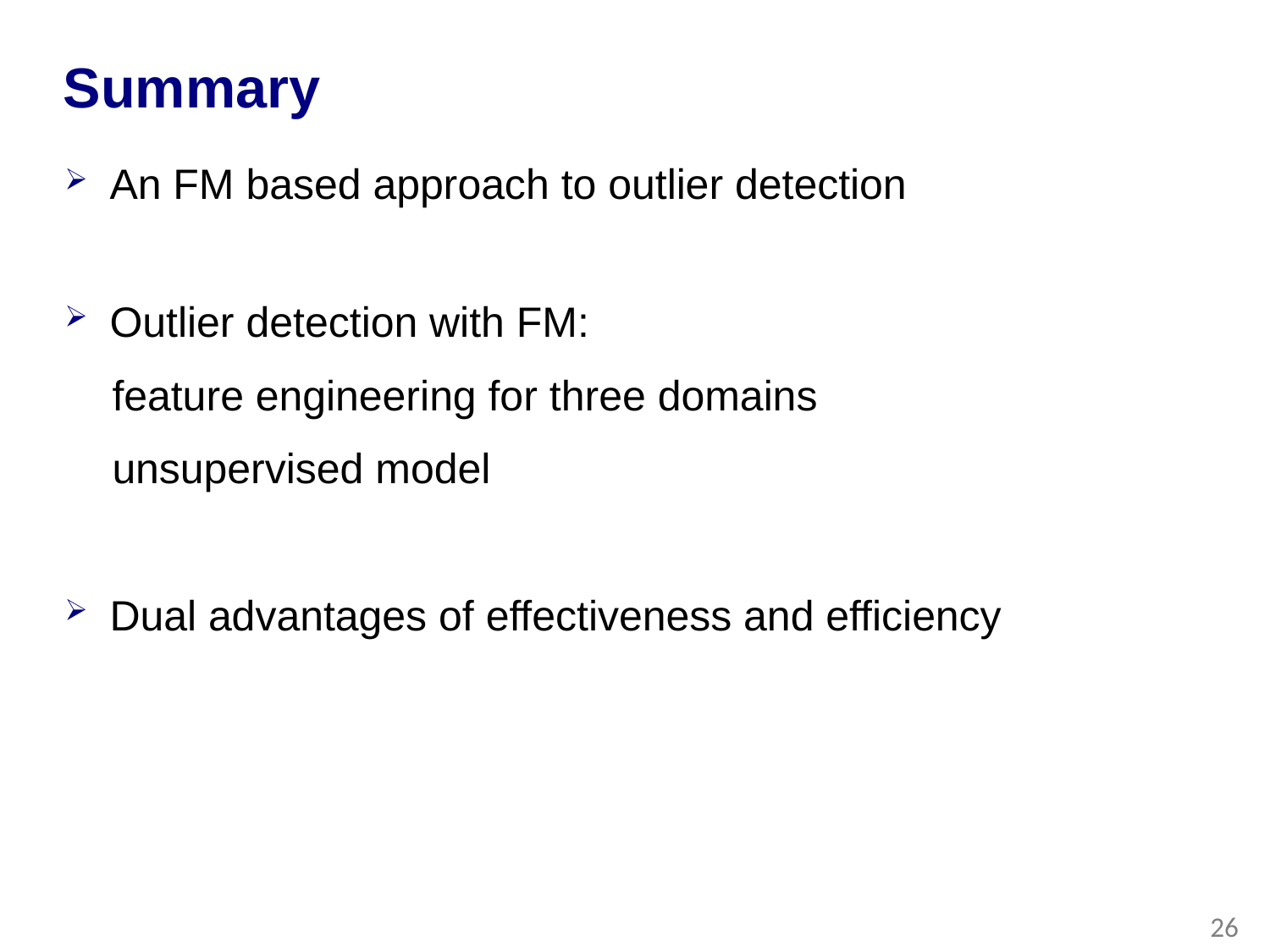

# Summary
An FM based approach to outlier detection

Outlier detection with FM:
    feature engineering for three domains
    unsupervised model

Dual advantages of effectiveness and efficiency
26